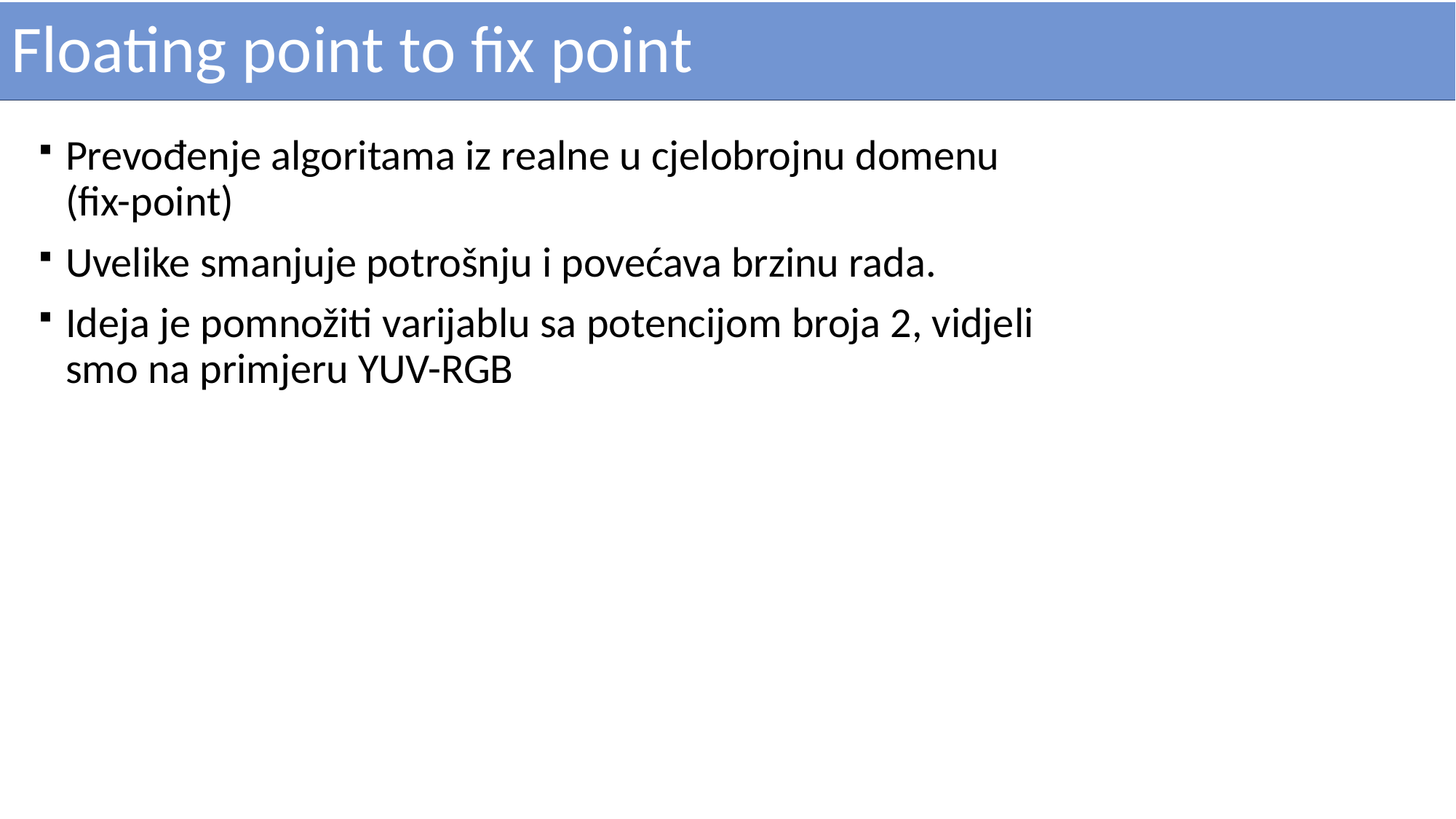

# Floating point to fix point
Prevođenje algoritama iz realne u cjelobrojnu domenu (fix-point)
Uvelike smanjuje potrošnju i povećava brzinu rada.
Ideja je pomnožiti varijablu sa potencijom broja 2, vidjeli smo na primjeru YUV-RGB